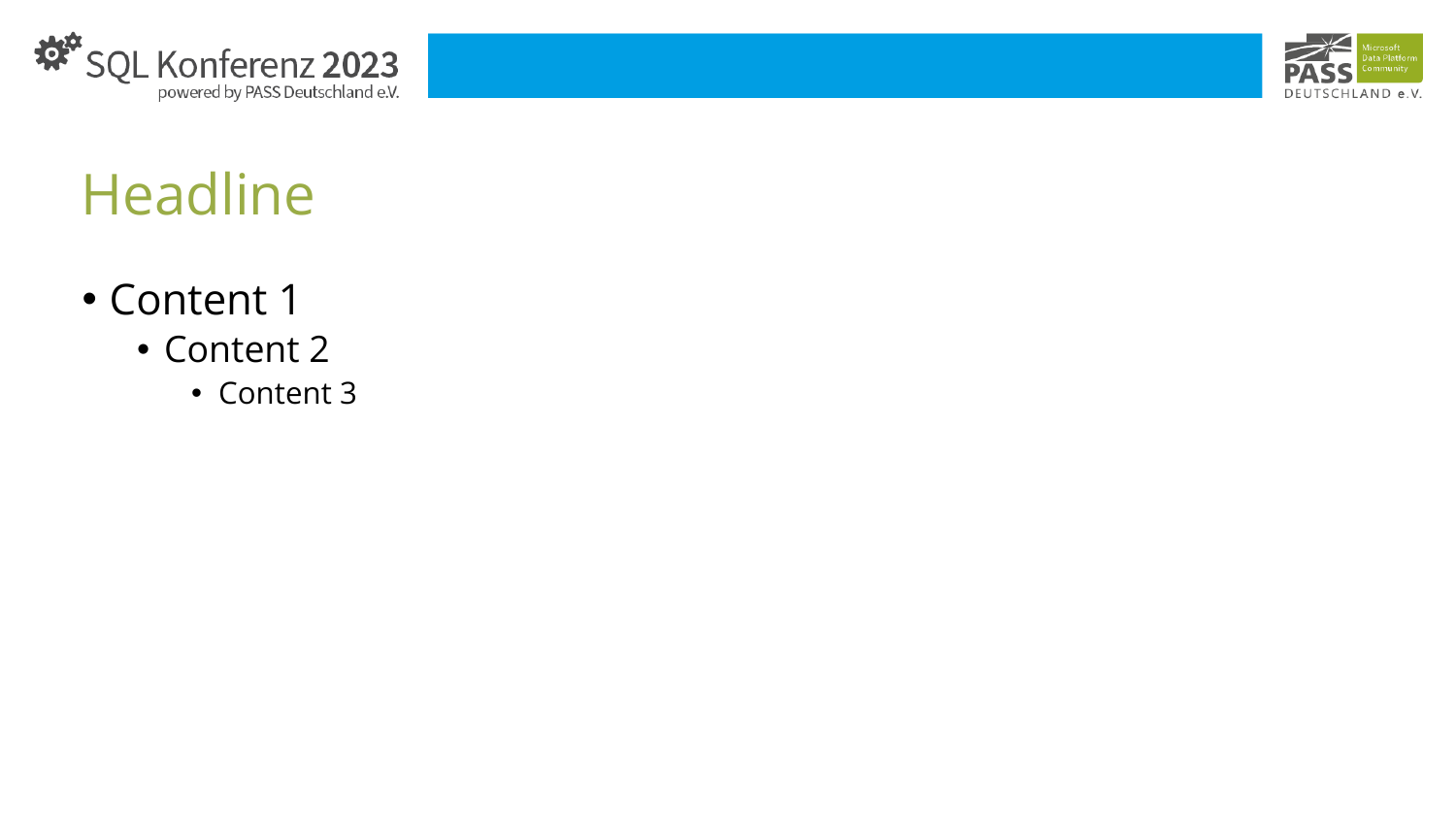

# Headline
Content 1
Content 2
Content 3